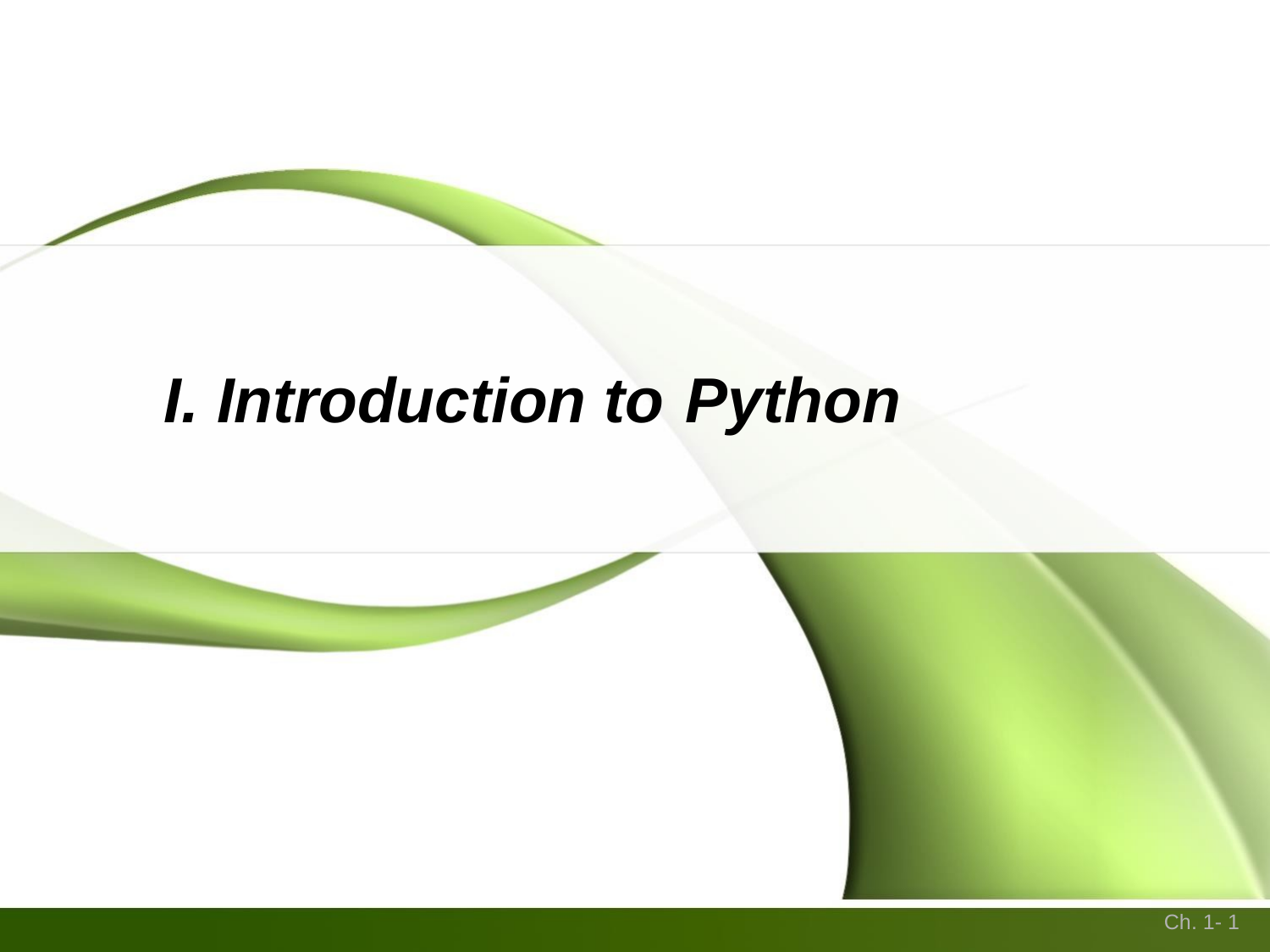

# I. Introduction to Python
Ch. 1- 1